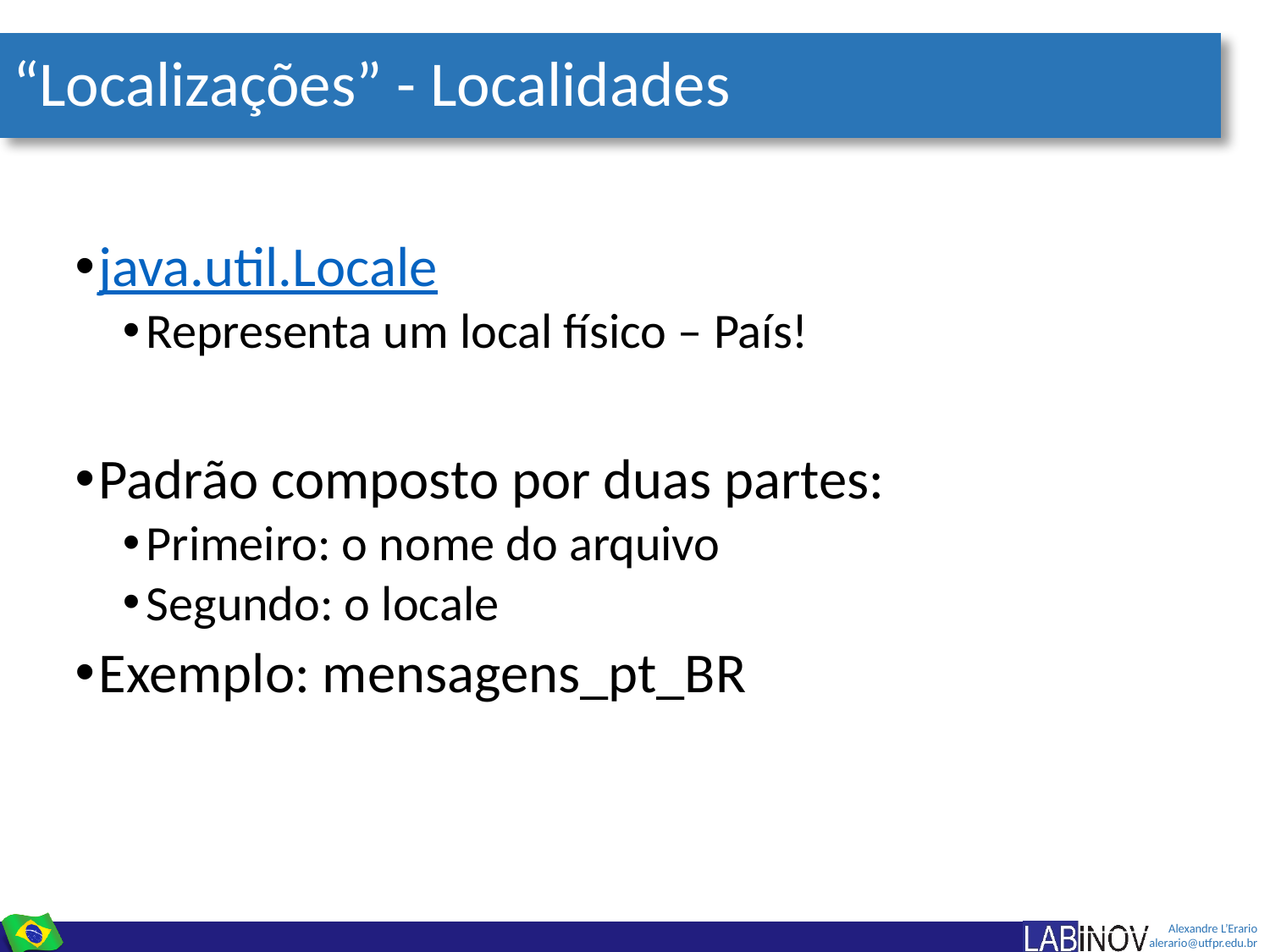

# “Localizações” - Localidades
java.util.Locale
Representa um local físico – País!

Padrão composto por duas partes:
Primeiro: o nome do arquivo
Segundo: o locale
Exemplo: mensagens_pt_BR